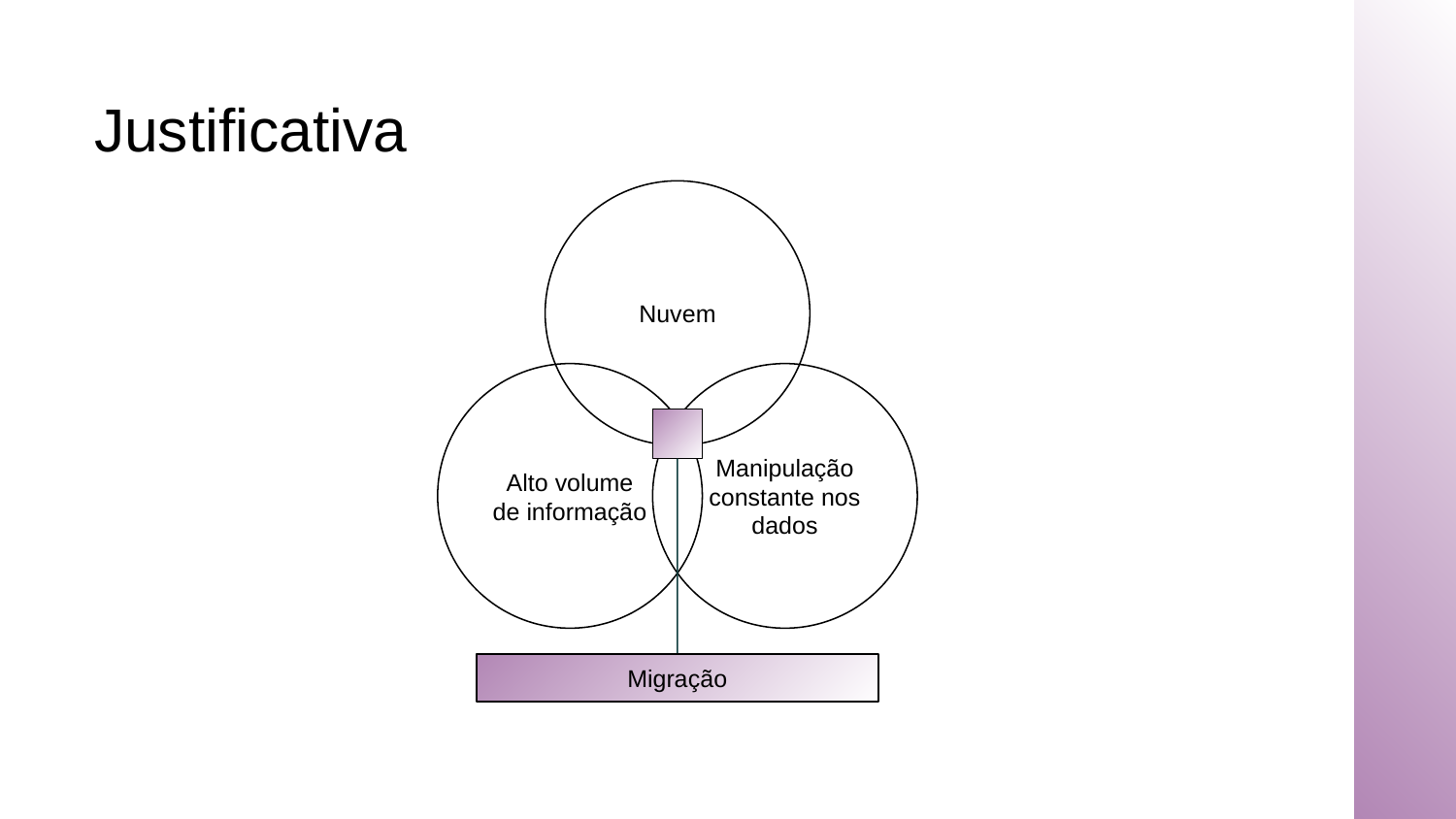

# Justificativa
Nuvem
Alto volume de informação
Manipulação constante nos dados

Migração